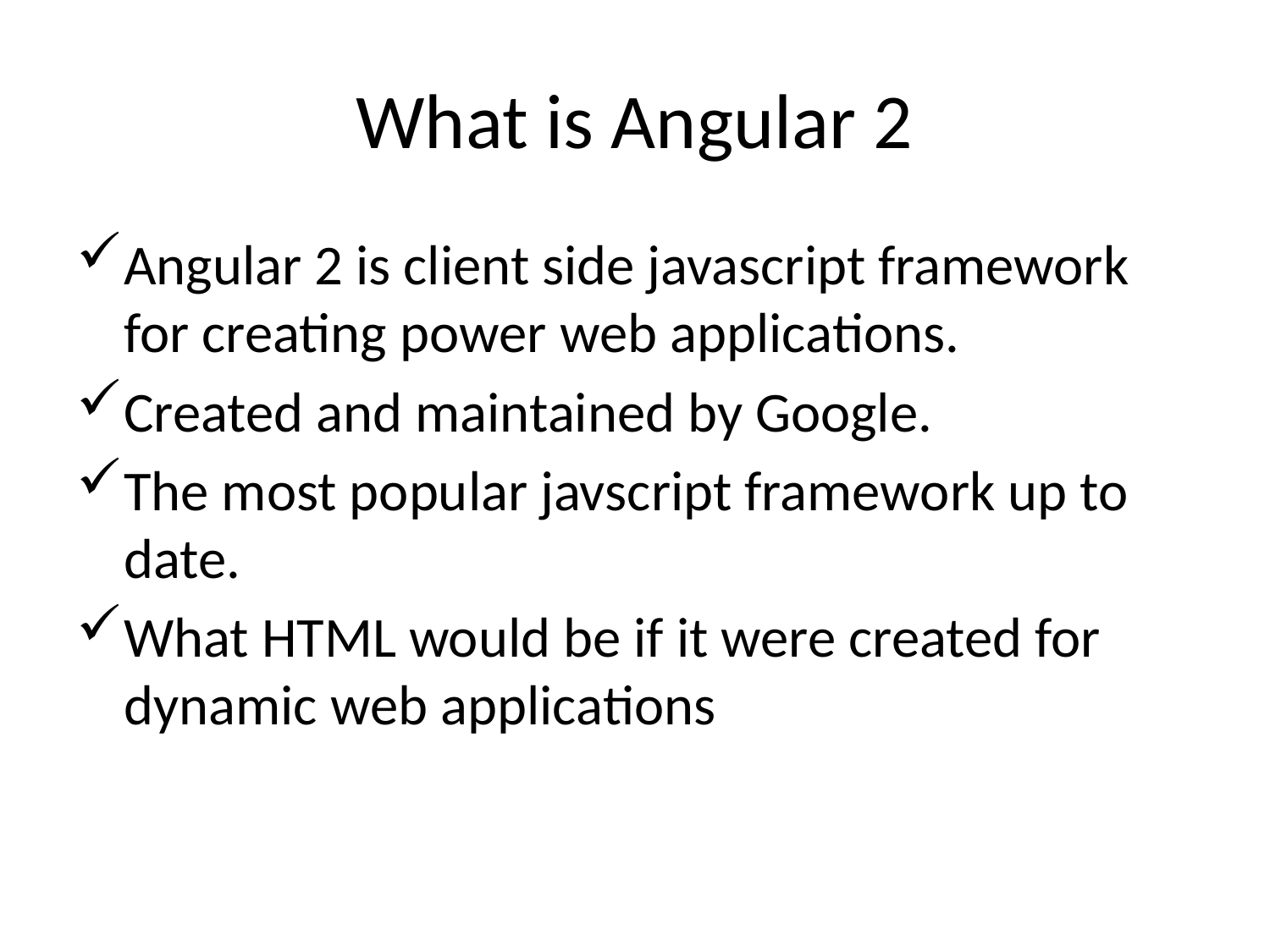

# What is Angular 2
Angular 2 is client side javascript framework for creating power web applications.
Created and maintained by Google.
The most popular javscript framework up to date.
What HTML would be if it were created for dynamic web applications